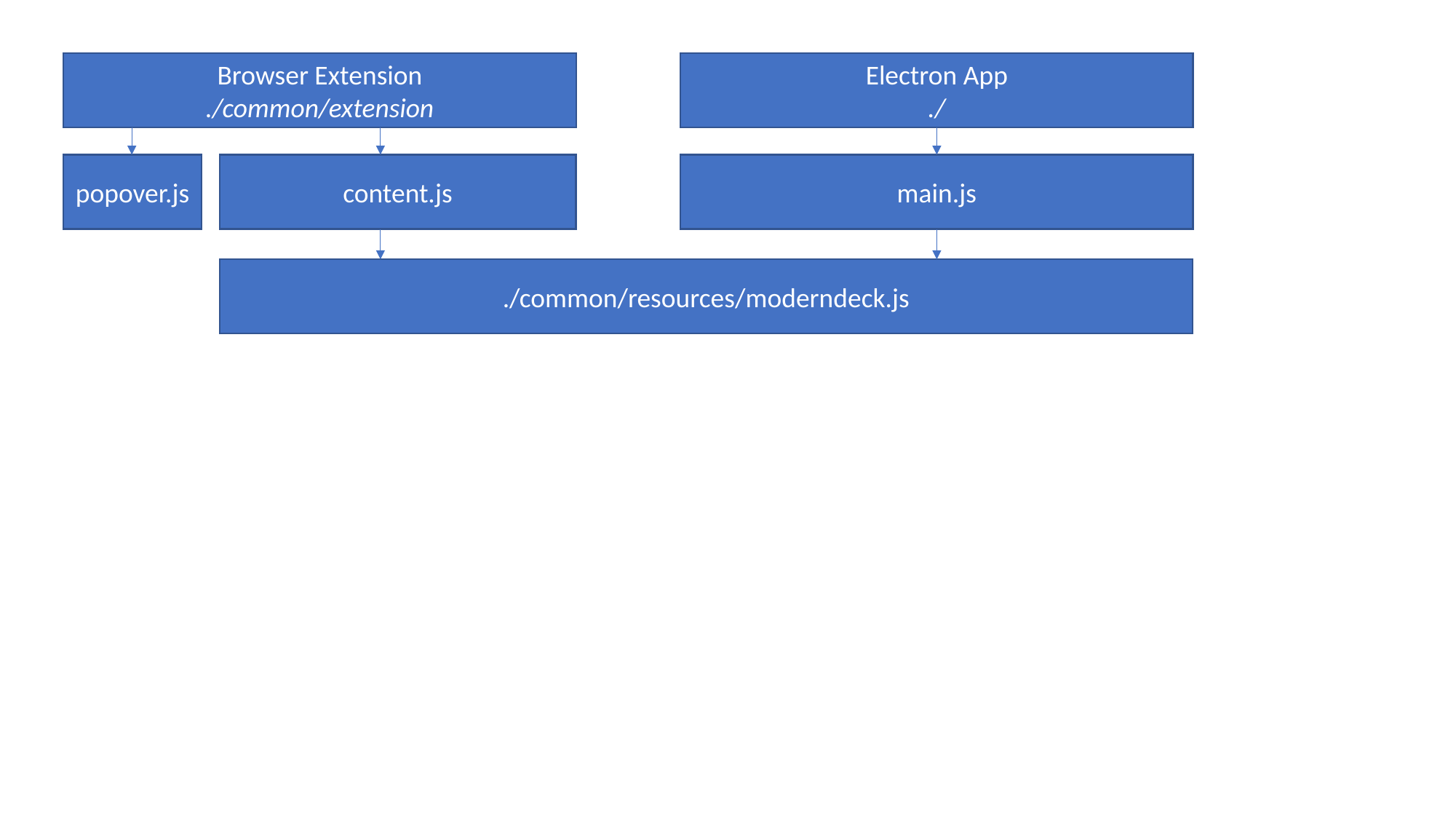

Browser Extension
./common/extension
Electron App
./
popover.js
content.js
main.js
./common/resources/moderndeck.js